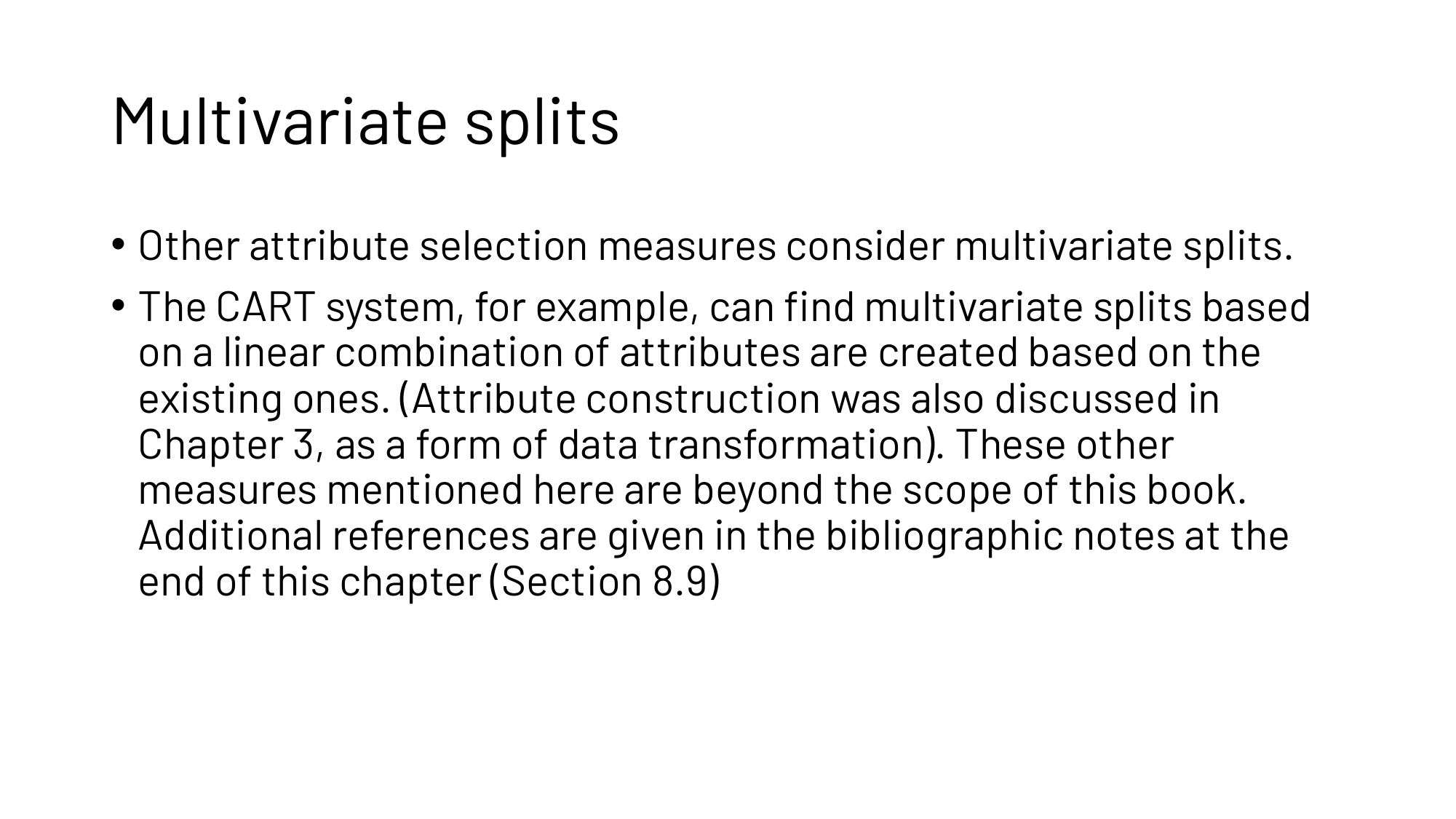

# Multivariate splits
Other attribute selection measures consider multivariate splits.
The CART system, for example, can find multivariate splits based on a linear combination of attributes are created based on the existing ones. (Attribute construction was also discussed in Chapter 3, as a form of data transformation). These other measures mentioned here are beyond the scope of this book. Additional references are given in the bibliographic notes at the end of this chapter (Section 8.9)